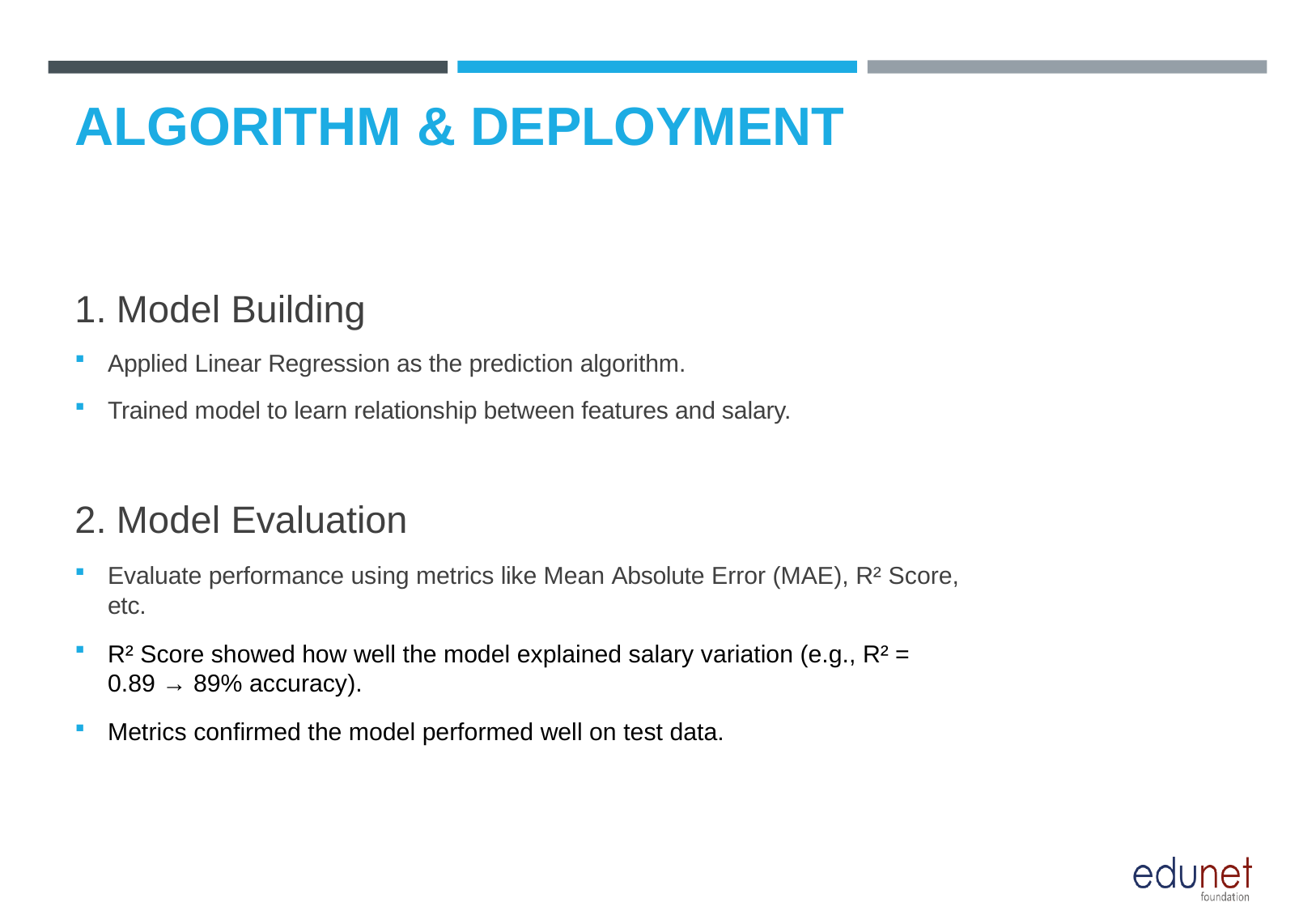

# ALGORITHM & DEPLOYMENT
Model Building
Applied Linear Regression as the prediction algorithm.
Trained model to learn relationship between features and salary.

Model Evaluation
Evaluate performance using metrics like Mean Absolute Error (MAE), R² Score, etc.
R² Score showed how well the model explained salary variation (e.g., R² = 0.89 → 89% accuracy).
Metrics confirmed the model performed well on test data.